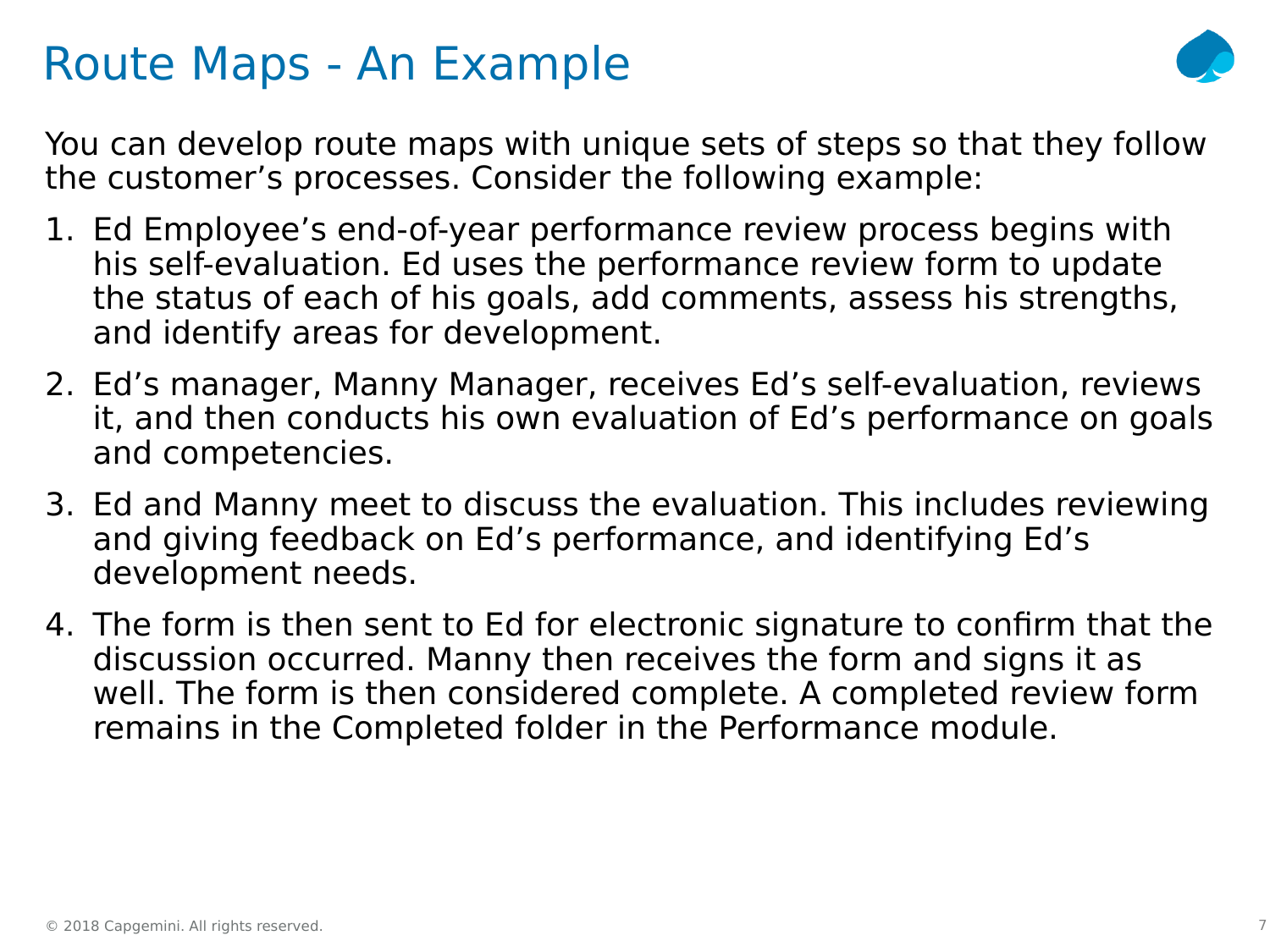

# Route Maps - An Example
You can develop route maps with unique sets of steps so that they follow the customer’s processes. Consider the following example:
Ed Employee’s end-of-year performance review process begins with his self-evaluation. Ed uses the performance review form to update the status of each of his goals, add comments, assess his strengths, and identify areas for development.
Ed’s manager, Manny Manager, receives Ed’s self-evaluation, reviews it, and then conducts his own evaluation of Ed’s performance on goals and competencies.
Ed and Manny meet to discuss the evaluation. This includes reviewing and giving feedback on Ed’s performance, and identifying Ed’s development needs.
The form is then sent to Ed for electronic signature to confirm that the discussion occurred. Manny then receives the form and signs it as well. The form is then considered complete. A completed review form remains in the Completed folder in the Performance module.